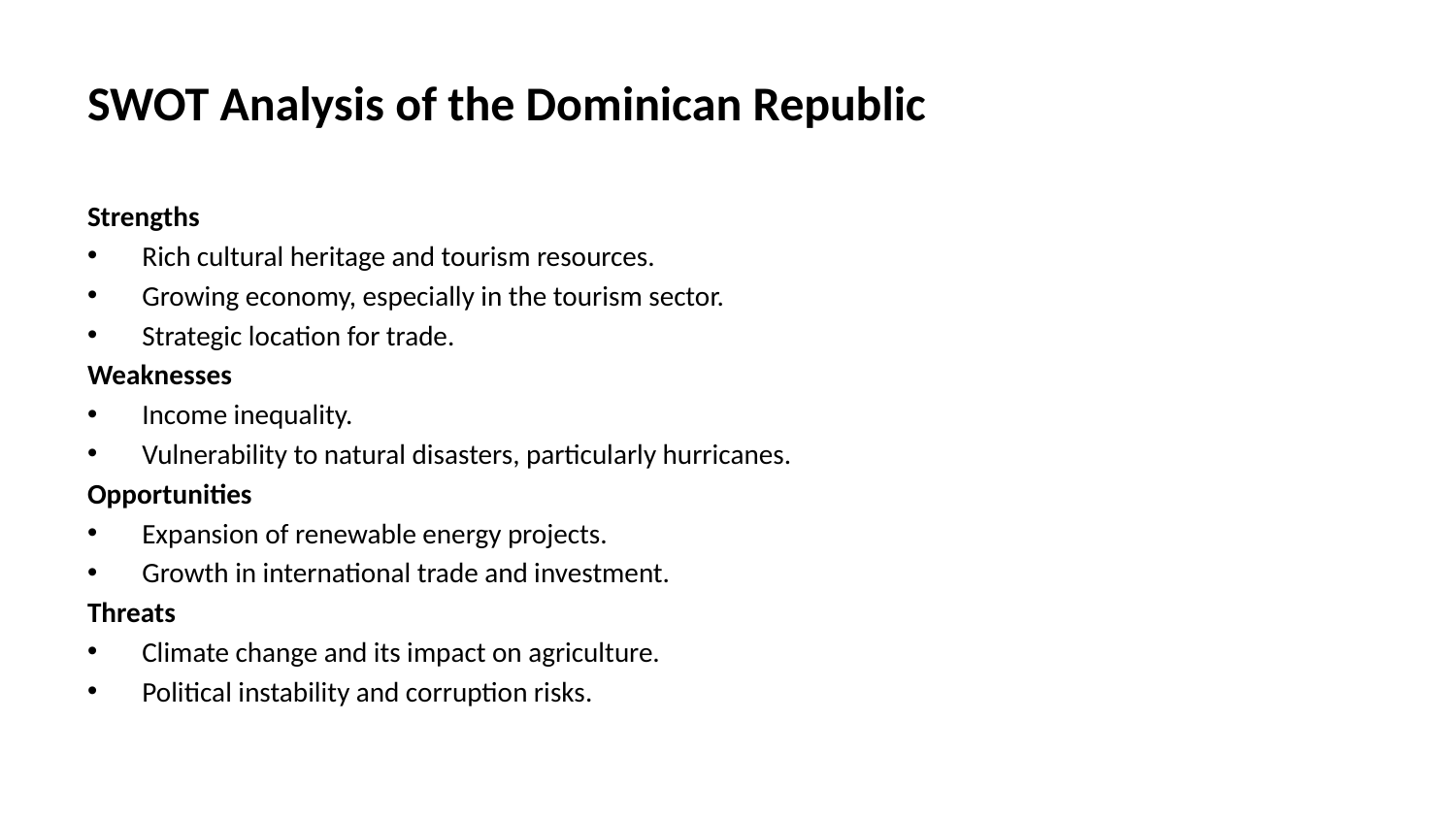

# SWOT Analysis of the Dominican Republic
Strengths
Rich cultural heritage and tourism resources.
Growing economy, especially in the tourism sector.
Strategic location for trade.
Weaknesses
Income inequality.
Vulnerability to natural disasters, particularly hurricanes.
Opportunities
Expansion of renewable energy projects.
Growth in international trade and investment.
Threats
Climate change and its impact on agriculture.
Political instability and corruption risks.